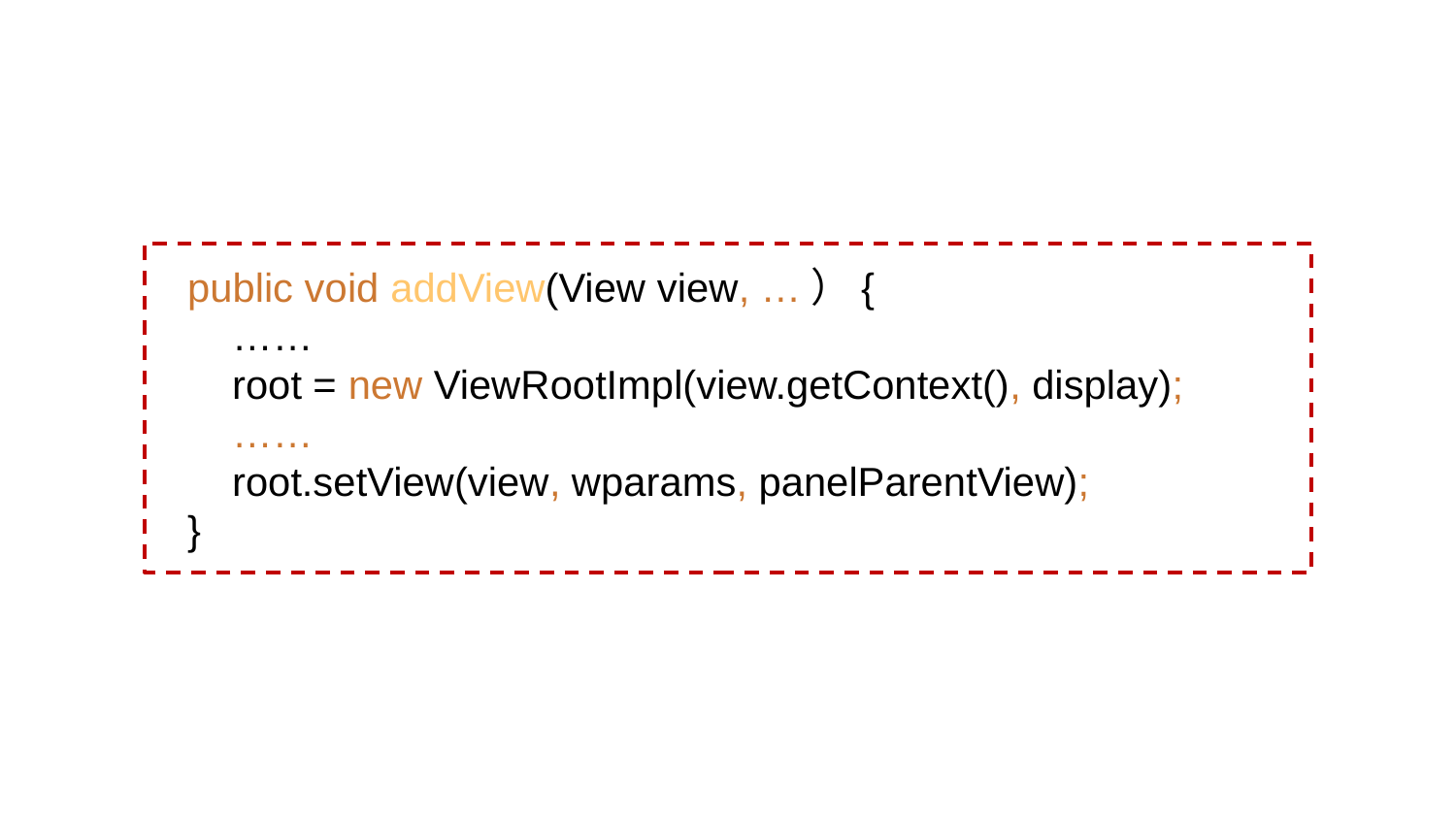

public void addView(View view, …）{
    ……
    root = new ViewRootImpl(view.getContext(), display);
    ……
    root.setView(view, wparams, panelParentView);
}